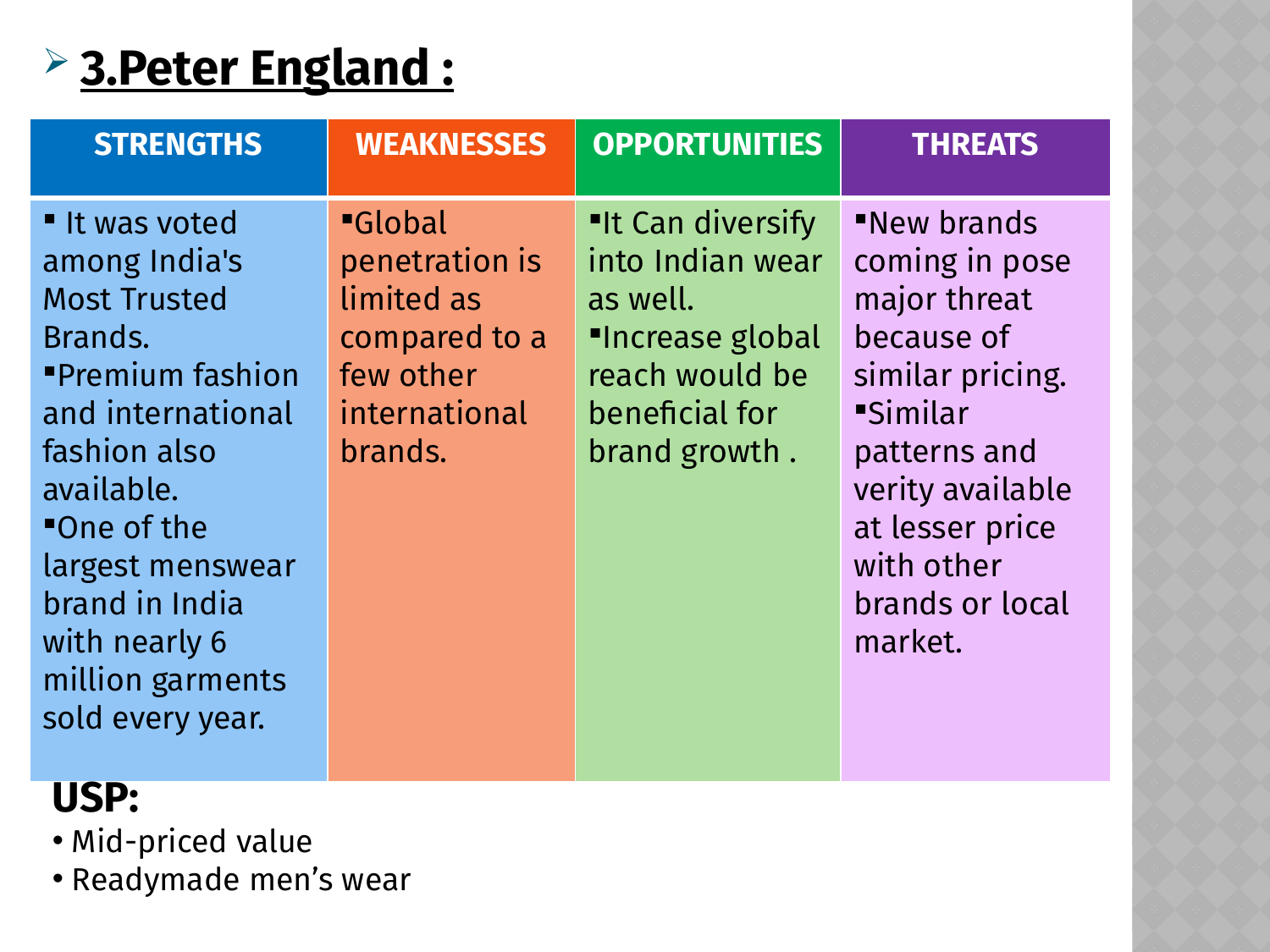

3.Peter England :

| STRENGTHS | WEAKNESSES | OPPORTUNITIES | THREATS |
| --- | --- | --- | --- |
| It was voted among India's Most Trusted Brands. Premium fashion and international fashion also available. One of the largest menswear brand in India with nearly 6 million garments sold every year. | Global penetration is limited as compared to a few other international brands. | It Can diversify into Indian wear as well. Increase global reach would be beneficial for brand growth . | New brands coming in pose major threat because of similar pricing. Similar patterns and verity available at lesser price with other brands or local market. |
USP:
 Mid-priced value
 Readymade men’s wear